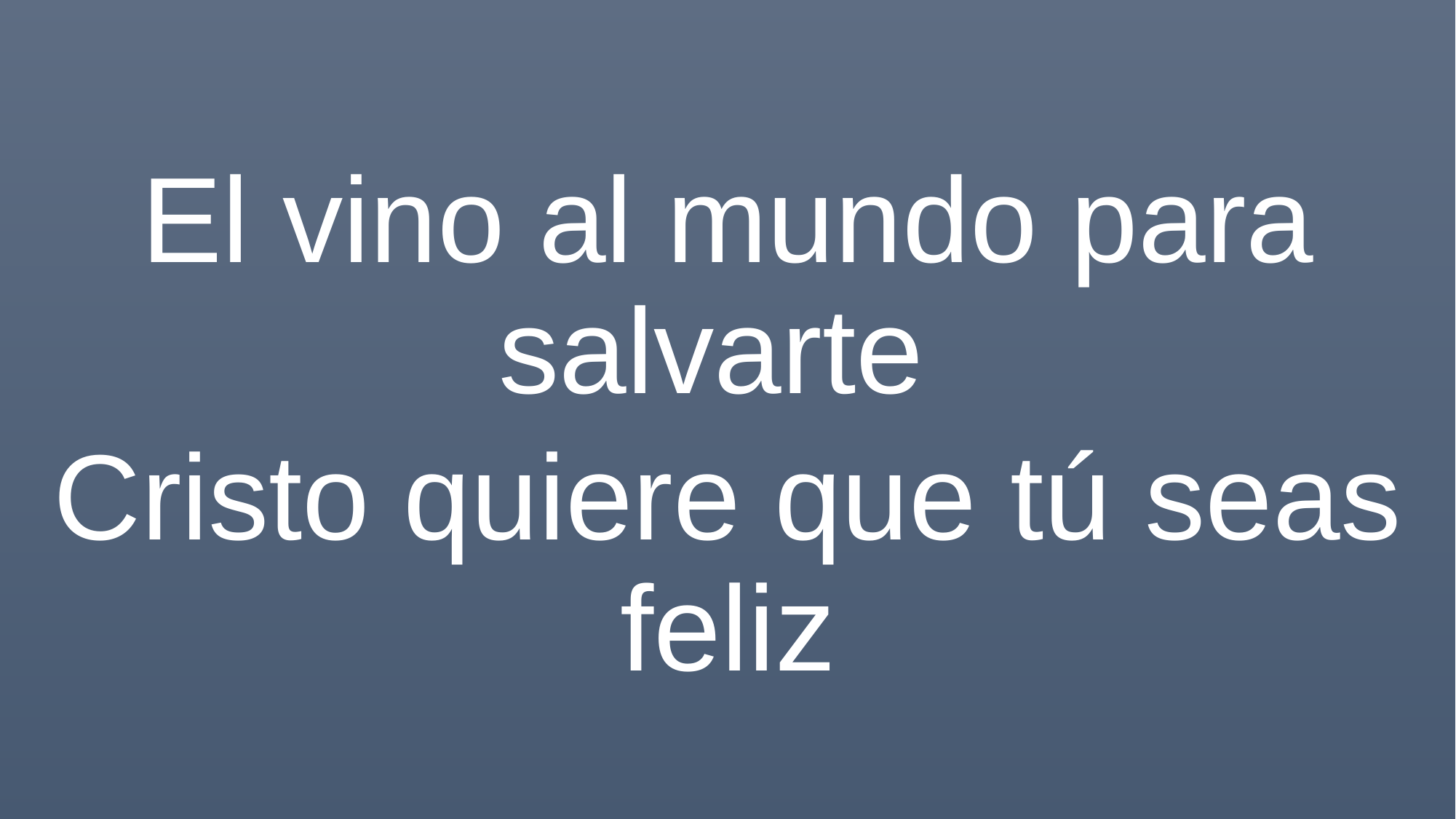

El vino al mundo para salvarte
Cristo quiere que tú seas feliz